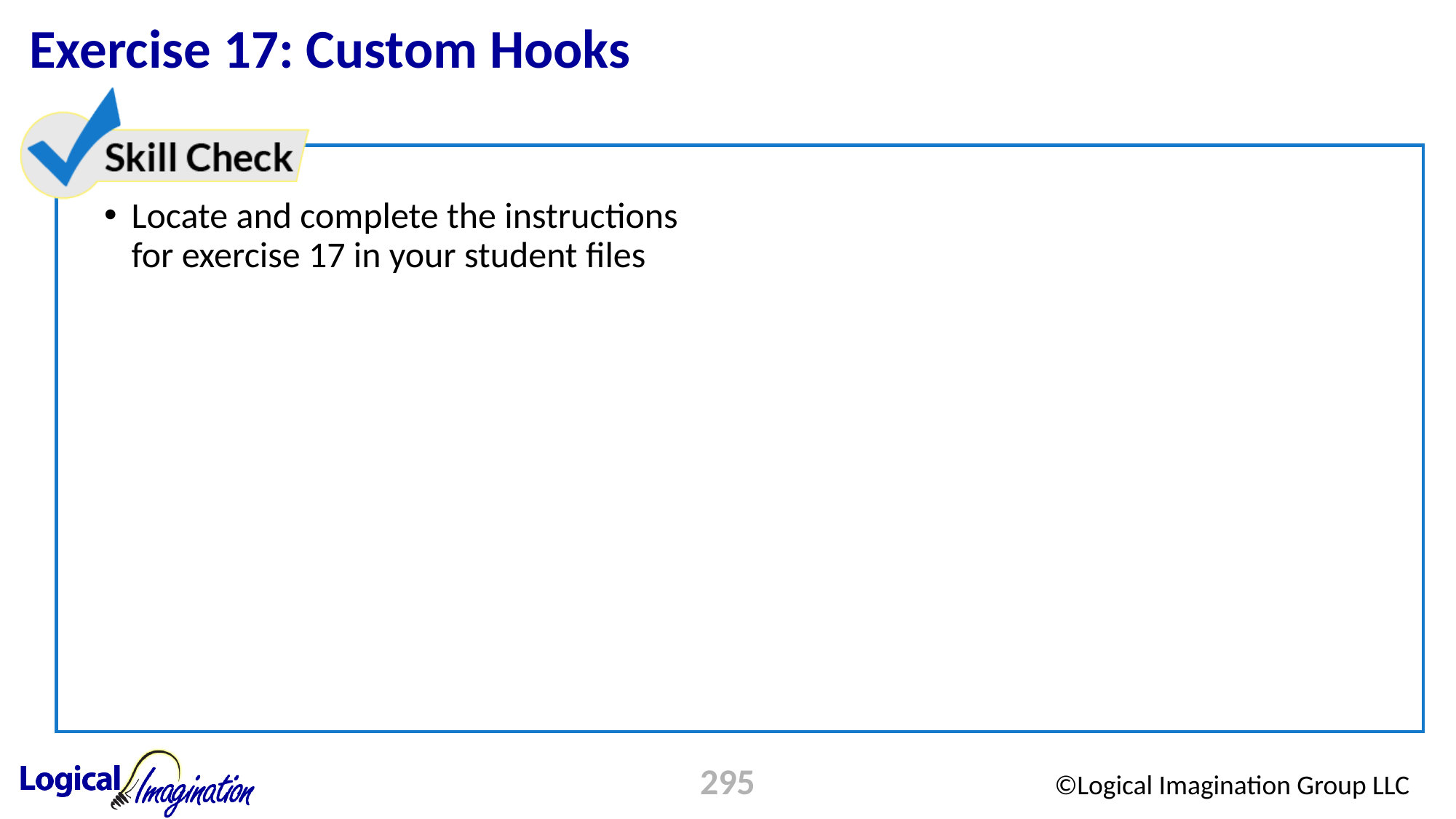

# Exercise 17: Custom Hooks
Locate and complete the instructions for exercise 17 in your student files
295